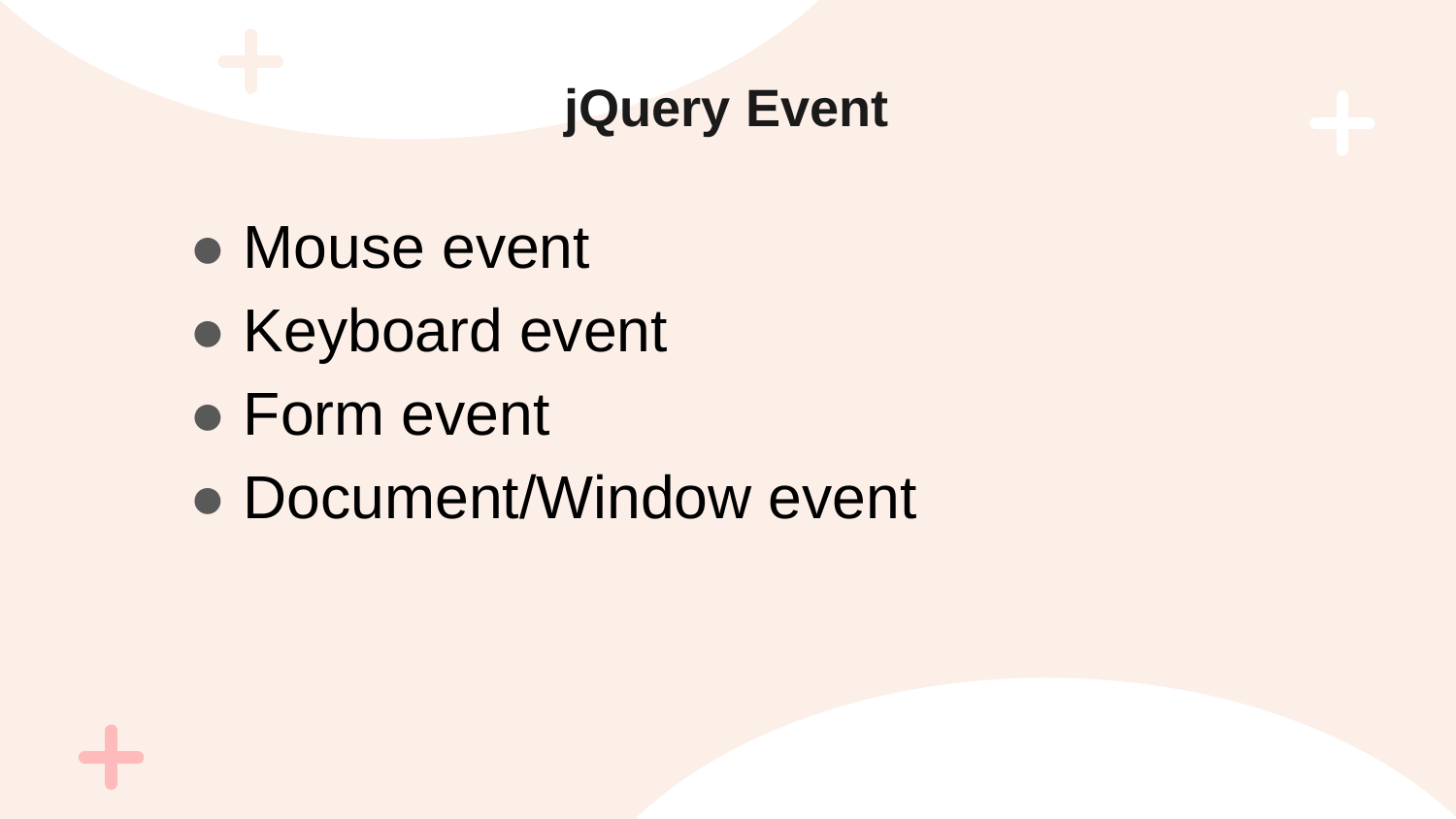

jQuery Event
# ● Mouse event
● Keyboard event
● Form event
● Document/Window event